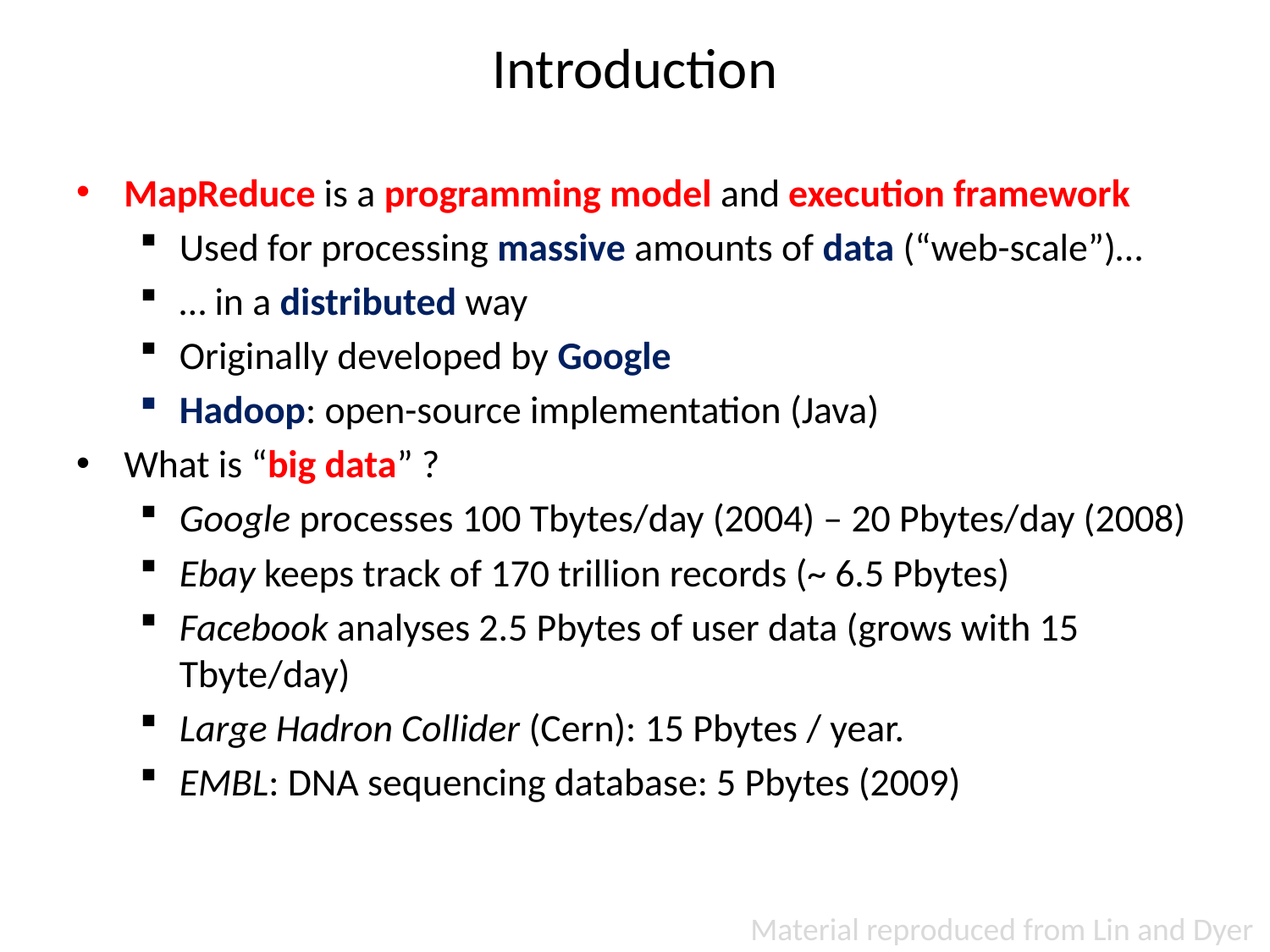

# Introduction
MapReduce is a programming model and execution framework
Used for processing massive amounts of data (“web-scale”)…
… in a distributed way
Originally developed by Google
Hadoop: open-source implementation (Java)
What is “big data” ?
Google processes 100 Tbytes/day (2004) – 20 Pbytes/day (2008)
Ebay keeps track of 170 trillion records (~ 6.5 Pbytes)
Facebook analyses 2.5 Pbytes of user data (grows with 15 Tbyte/day)
Large Hadron Collider (Cern): 15 Pbytes / year.
EMBL: DNA sequencing database: 5 Pbytes (2009)
Material reproduced from Lin and Dyer